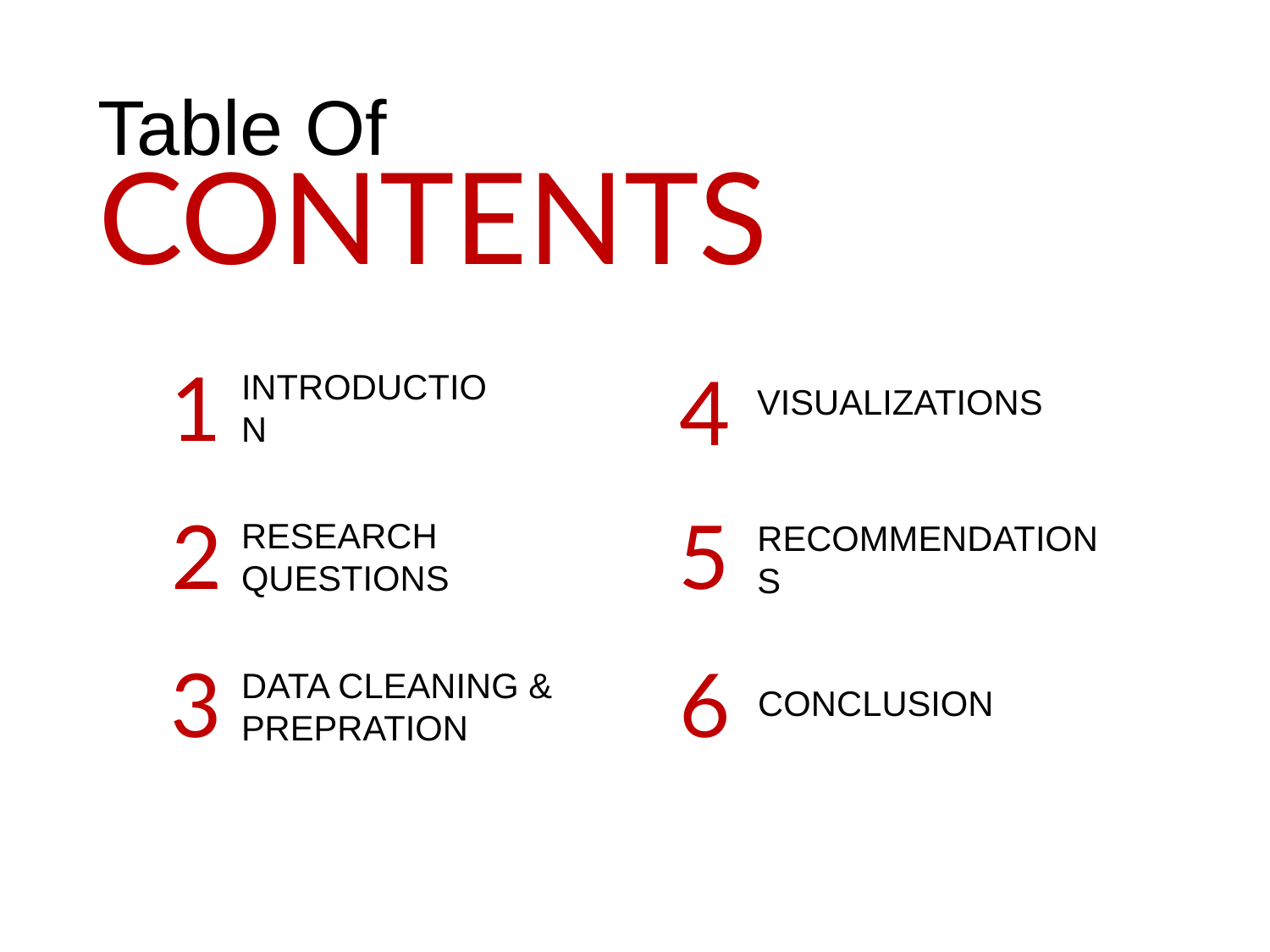

Table Of
CONTENTS
VISUALIZATIONS
1
4
INTRODUCTION
2
5
RESEARCH QUESTIONS
RECOMMENDATIONS
3
6
DATA CLEANING & PREPRATION
CONCLUSION